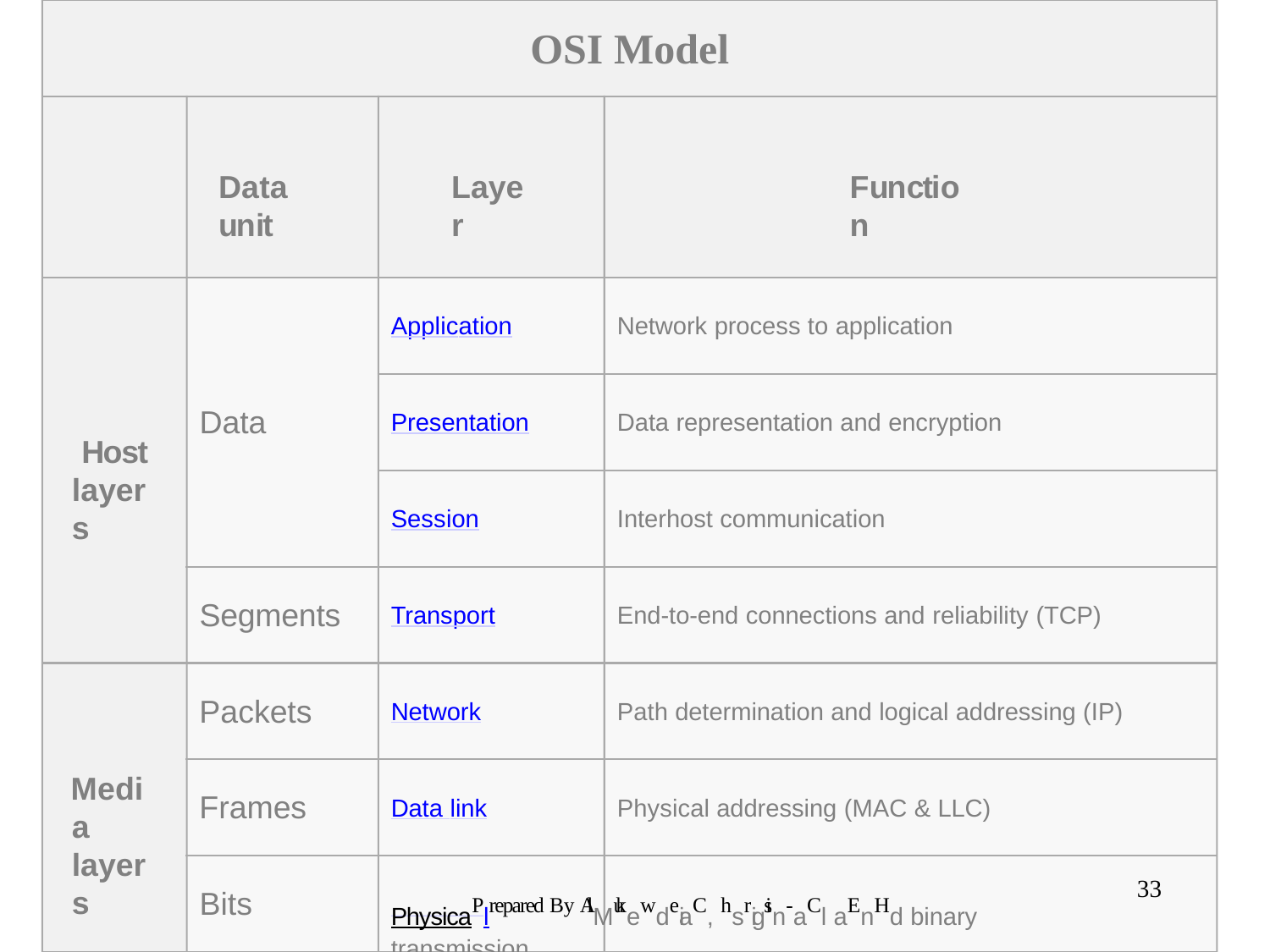

# OSI Model
Data unit
Layer
Function
Application
Network process to application
Data
Presentation
Data representation and encryption
Host  layers
Session
Interhost communication
Segments
Transport
End-to-end connections and reliability (TCP)
Packets
Network
Path determination and logical addressing (IP)
Media  layers
Frames
Data link
Physical addressing (MAC & LLC)
33
Bits
PhysicaPlrepared By AlMukewdeiaC, hsrigisn-aCl aEnHd binary transmission